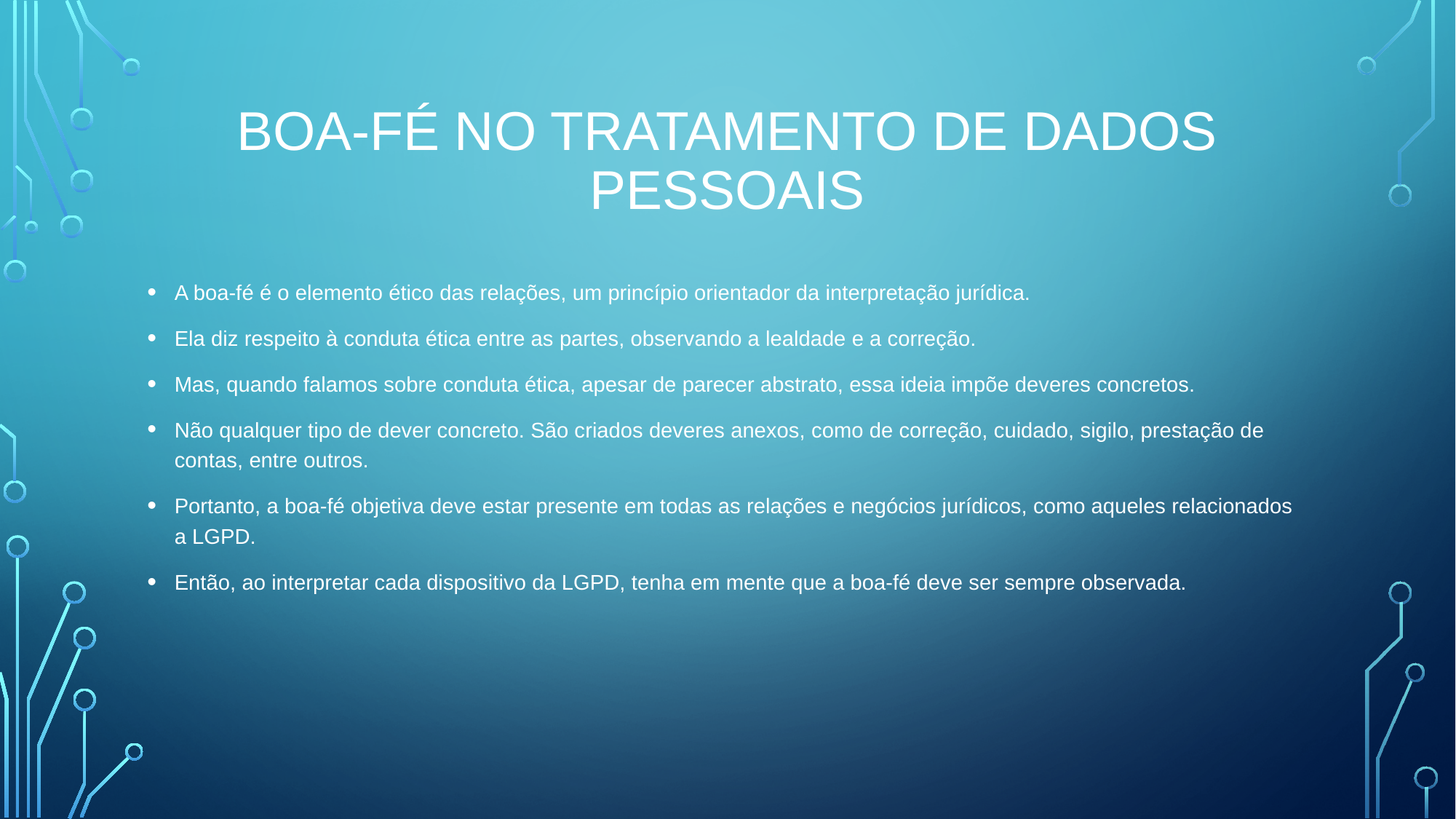

# Boa-fé no Tratamento de Dados Pessoais
A boa-fé é o elemento ético das relações, um princípio orientador da interpretação jurídica.
Ela diz respeito à conduta ética entre as partes, observando a lealdade e a correção.
Mas, quando falamos sobre conduta ética, apesar de parecer abstrato, essa ideia impõe deveres concretos.
Não qualquer tipo de dever concreto. São criados deveres anexos, como de correção, cuidado, sigilo, prestação de contas, entre outros.
Portanto, a boa-fé objetiva deve estar presente em todas as relações e negócios jurídicos, como aqueles relacionados a LGPD.
Então, ao interpretar cada dispositivo da LGPD, tenha em mente que a boa-fé deve ser sempre observada.